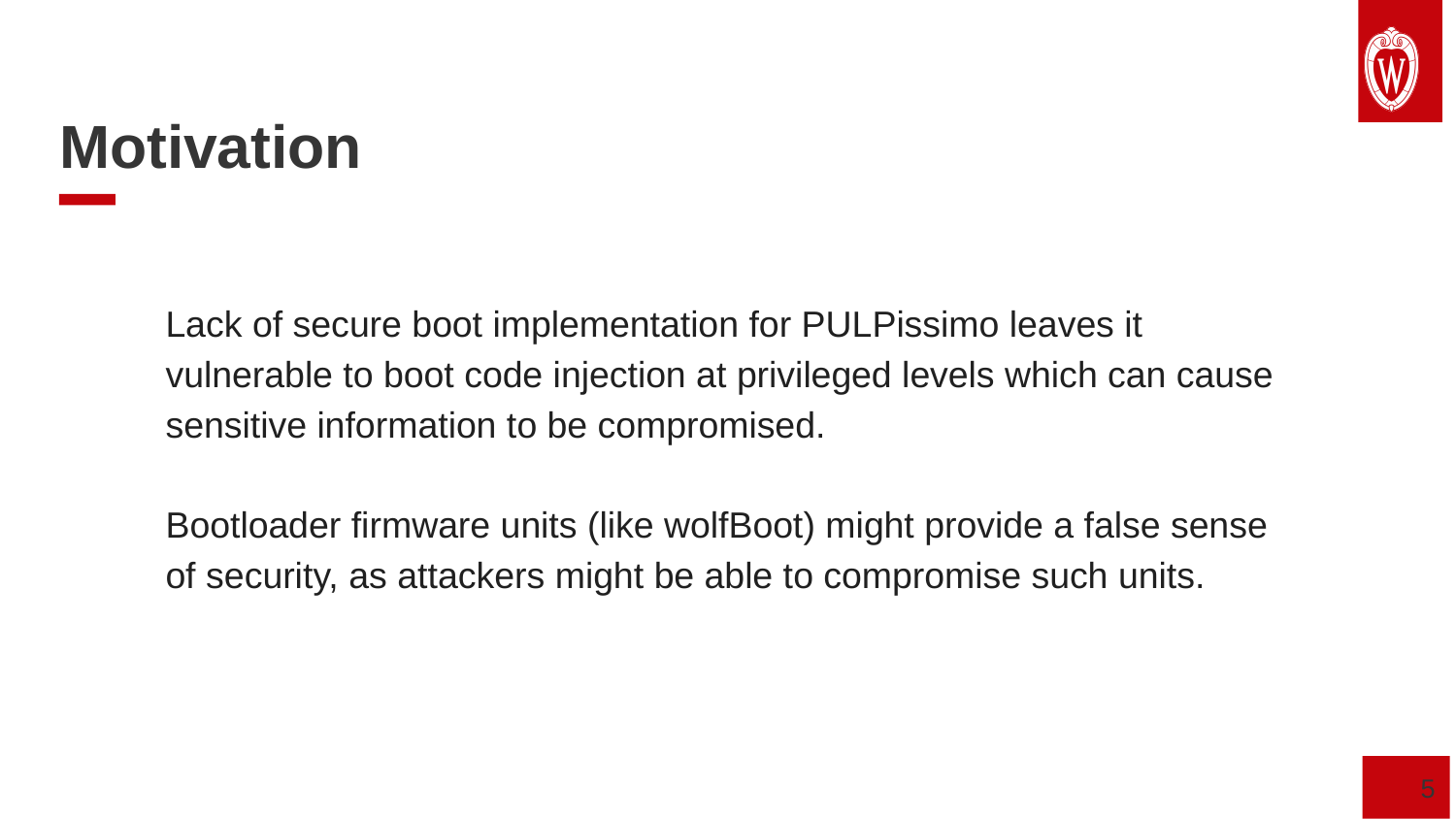

Motivation
Lack of secure boot implementation for PULPissimo leaves it vulnerable to boot code injection at privileged levels which can cause sensitive information to be compromised.

Bootloader firmware units (like wolfBoot) might provide a false sense of security, as attackers might be able to compromise such units.
5